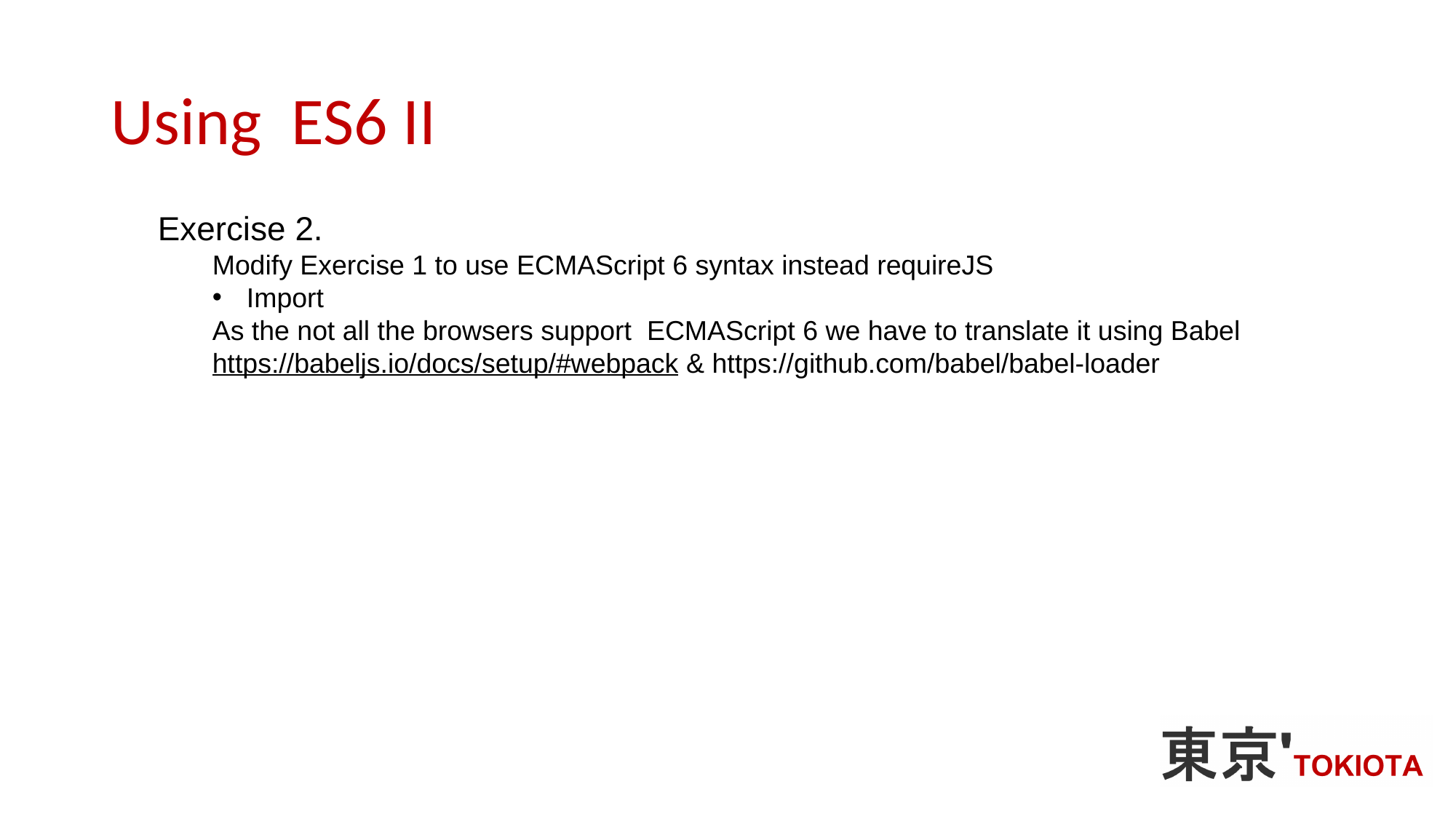

# Using  ES6 II
Exercise 2.
Modify Exercise 1 to use ECMAScript 6 syntax instead requireJS
Import
As the not all the browsers support  ECMAScript 6 we have to translate it using Babel
https://babeljs.io/docs/setup/#webpack & https://github.com/babel/babel-loader